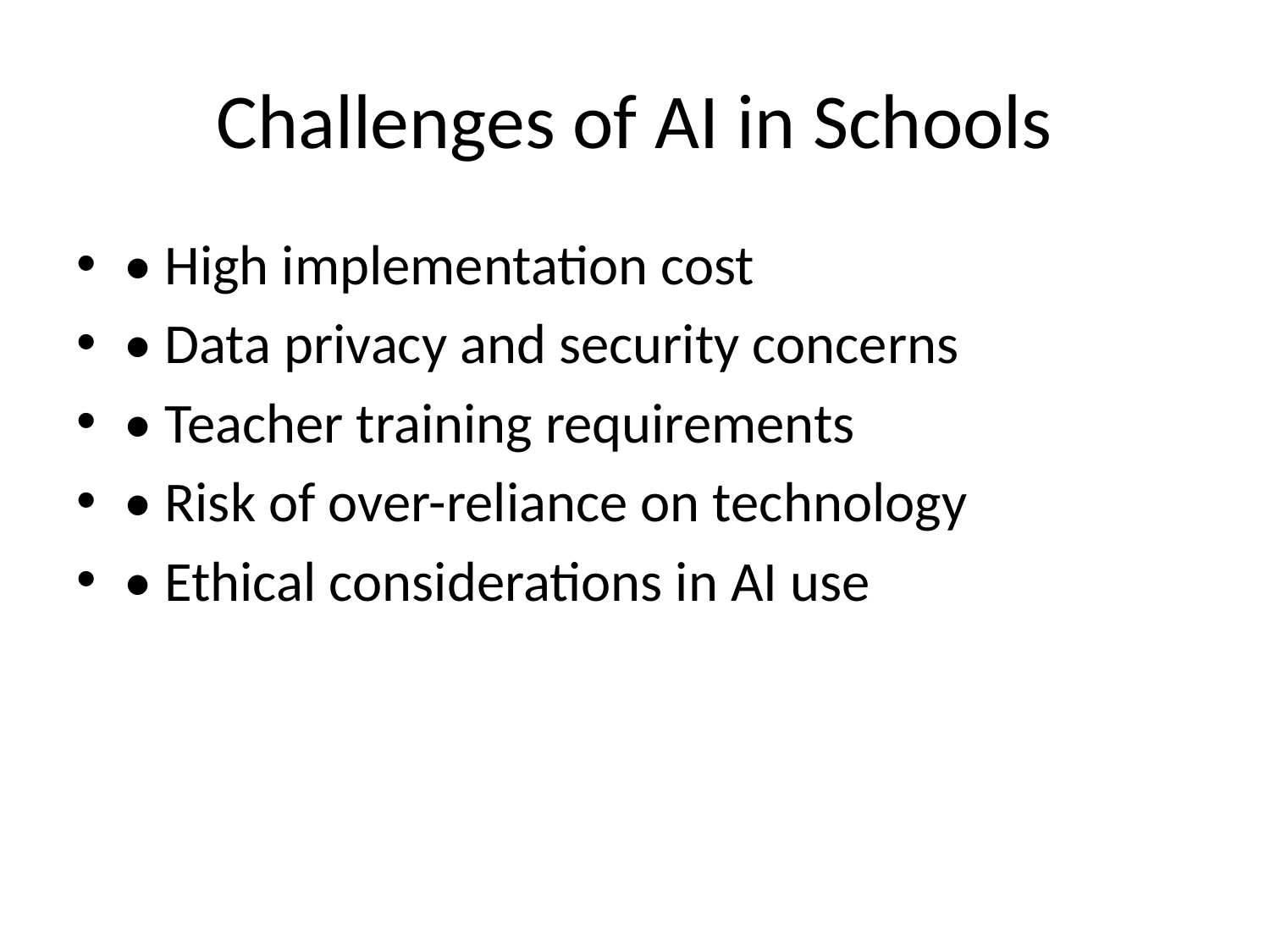

# Challenges of AI in Schools
• High implementation cost
• Data privacy and security concerns
• Teacher training requirements
• Risk of over-reliance on technology
• Ethical considerations in AI use